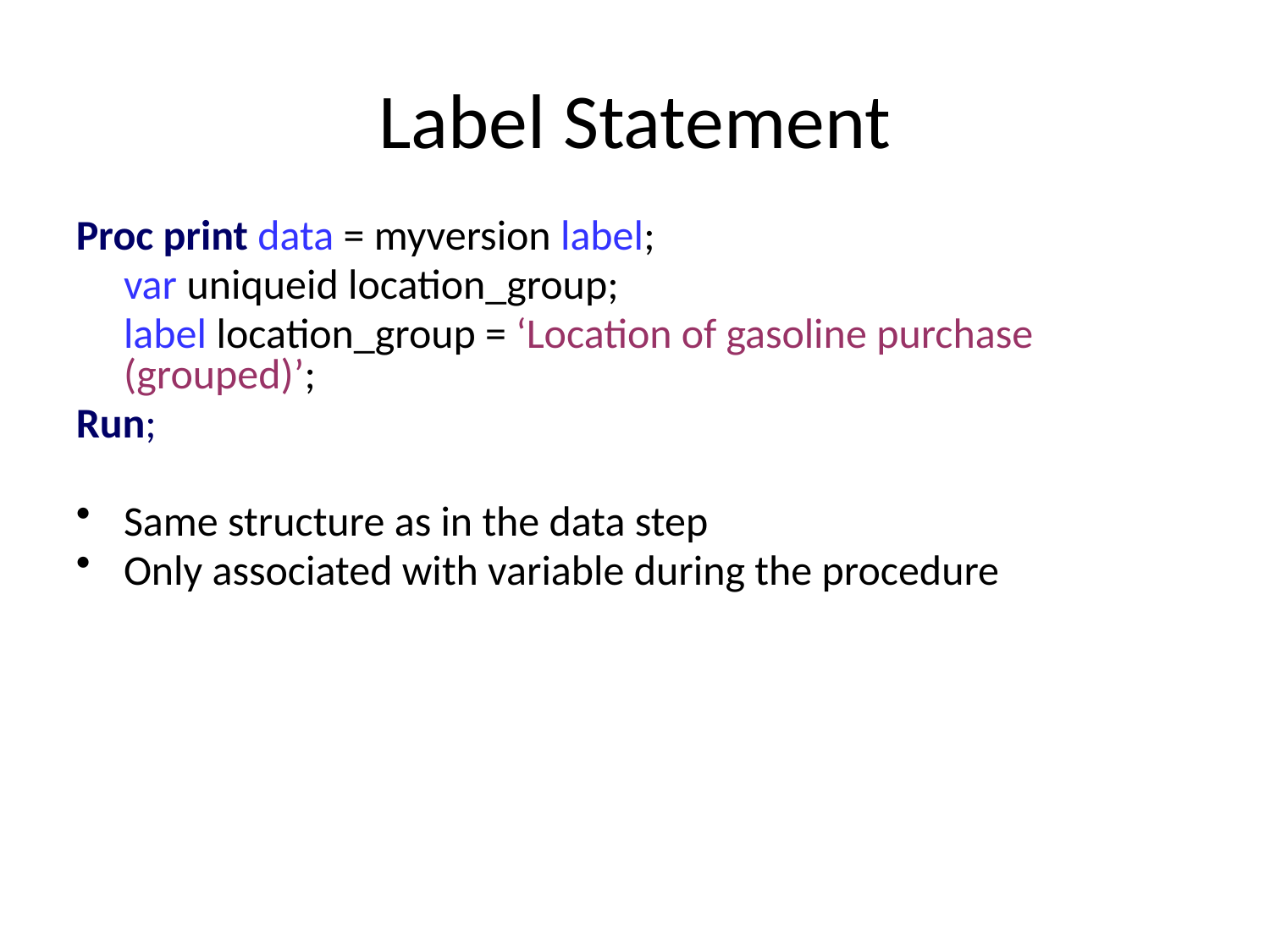

# Label Statement
Proc print data = myversion label;
	var uniqueid location_group;
	label location_group = ‘Location of gasoline purchase (grouped)’;
Run;

Same structure as in the data step
Only associated with variable during the procedure